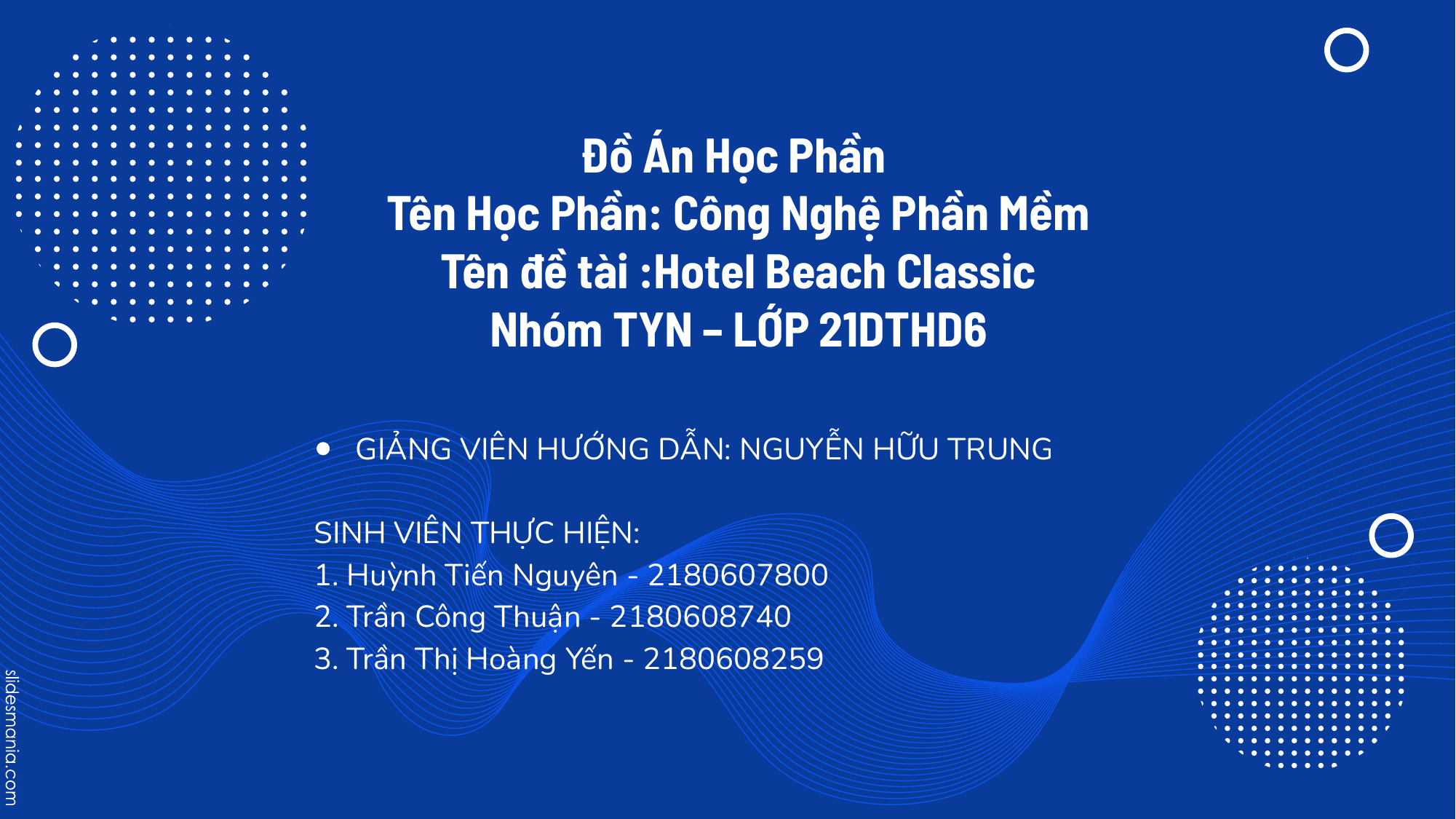

# Đồ Án Học Phần Tên Học Phần: Công Nghệ Phần Mềm Tên đề tài :Hotel Beach Classic Nhóm TYN – LỚP 21DTHD6
GIẢNG VIÊN HƯỚNG DẪN: NGUYỄN HỮU TRUNG

SINH VIÊN THỰC HIỆN:
1. Huỳnh Tiến Nguyên - 2180607800
2. Trần Công Thuận - 2180608740
3. Trần Thị Hoàng Yến - 2180608259